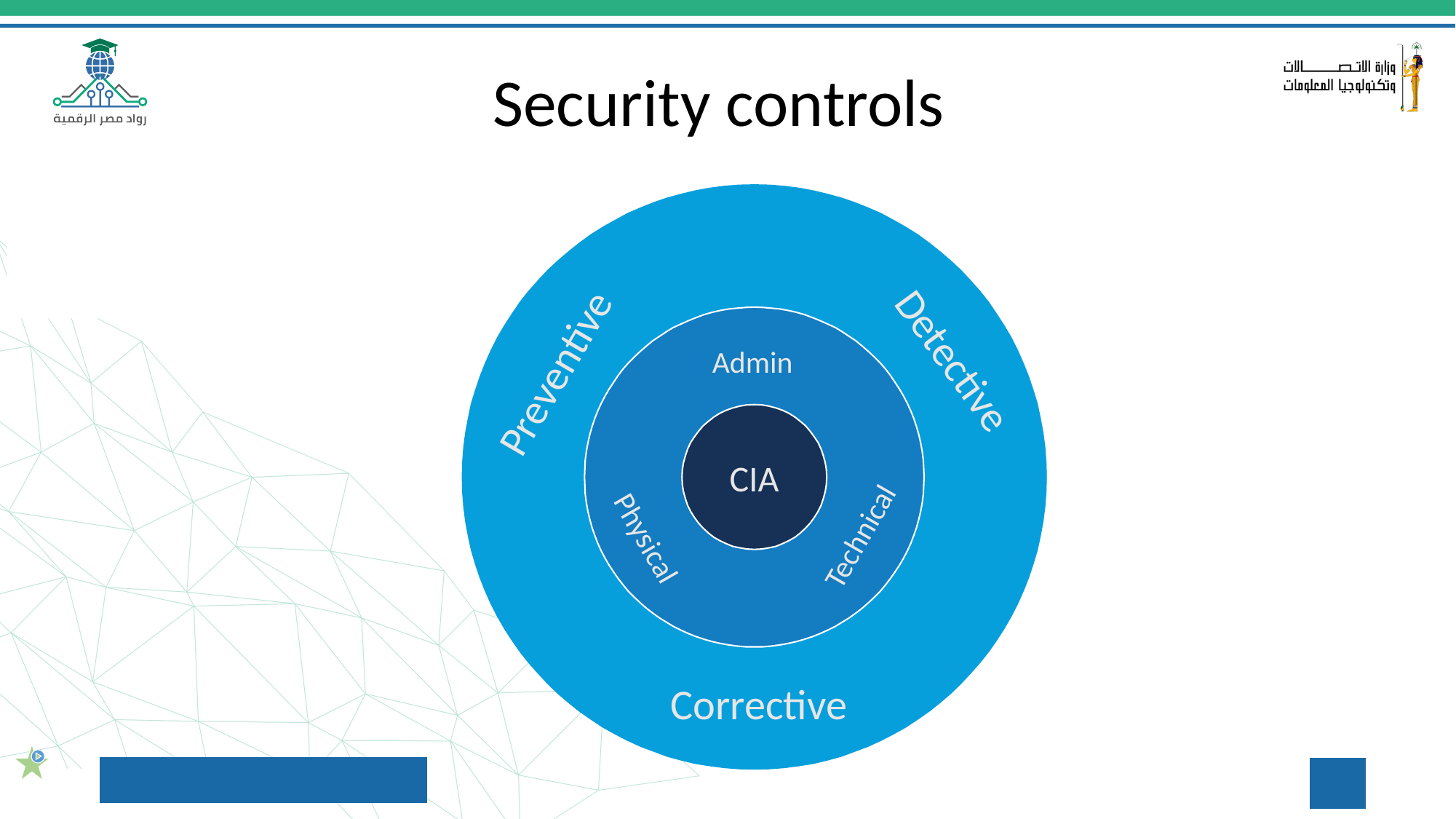

Security controls

Detective
Preventive
Corrective

Admin
Technical
Physical

CIA